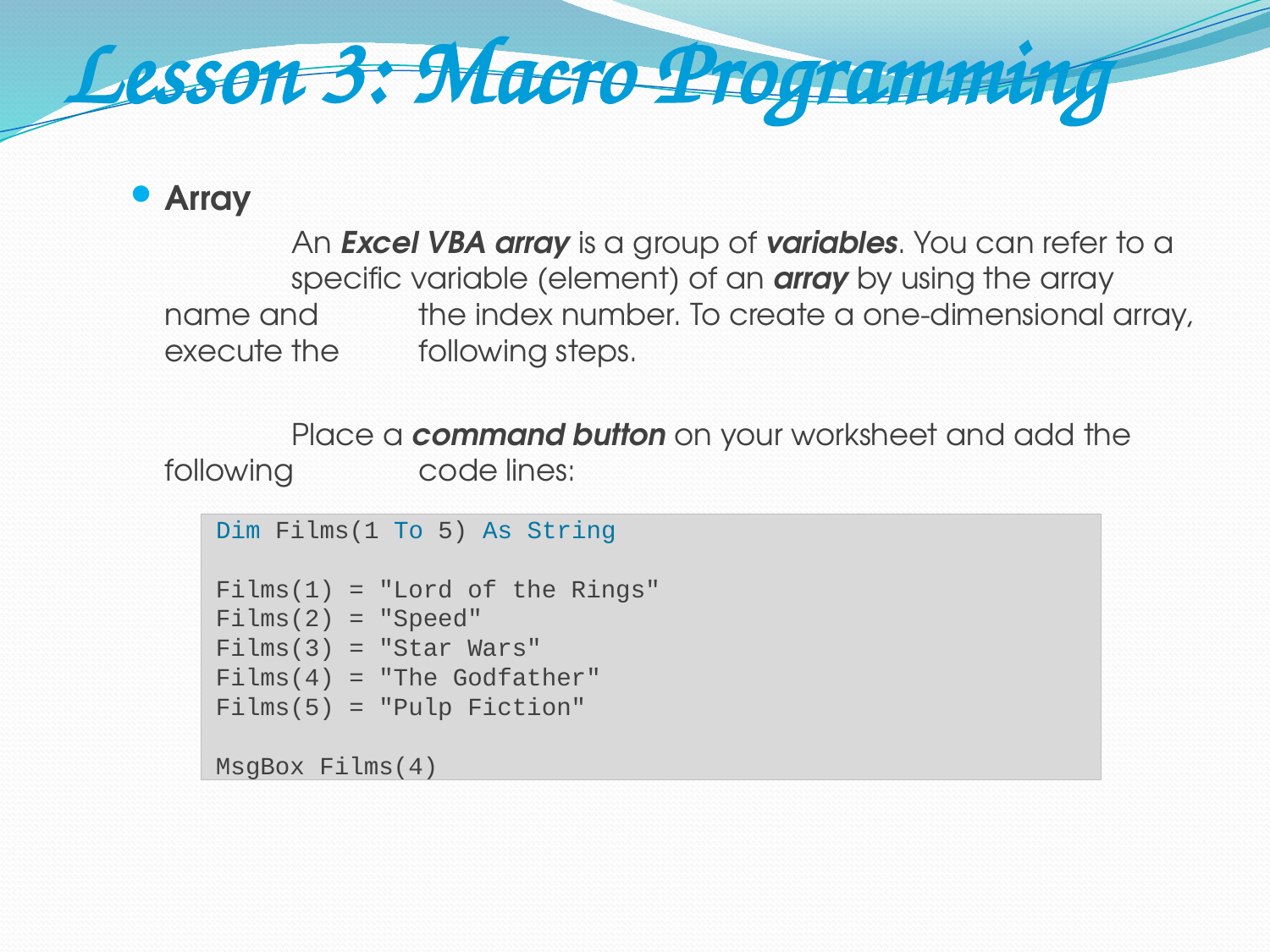

# Lesson 3: Macro Programming
Array
		An Excel VBA array is a group of variables. You can refer to a 	specific variable (element) of an array by using the array name and 	the index number. To create a one-dimensional array, execute the 	following steps.

		Place a command button on your worksheet and add the following 	code lines:
 Dim Films(1 To 5) As String
 Films(1) = "Lord of the Rings"
 Films(2) = "Speed"
 Films(3) = "Star Wars"
 Films(4) = "The Godfather"
 Films(5) = "Pulp Fiction"
 MsgBox Films(4)